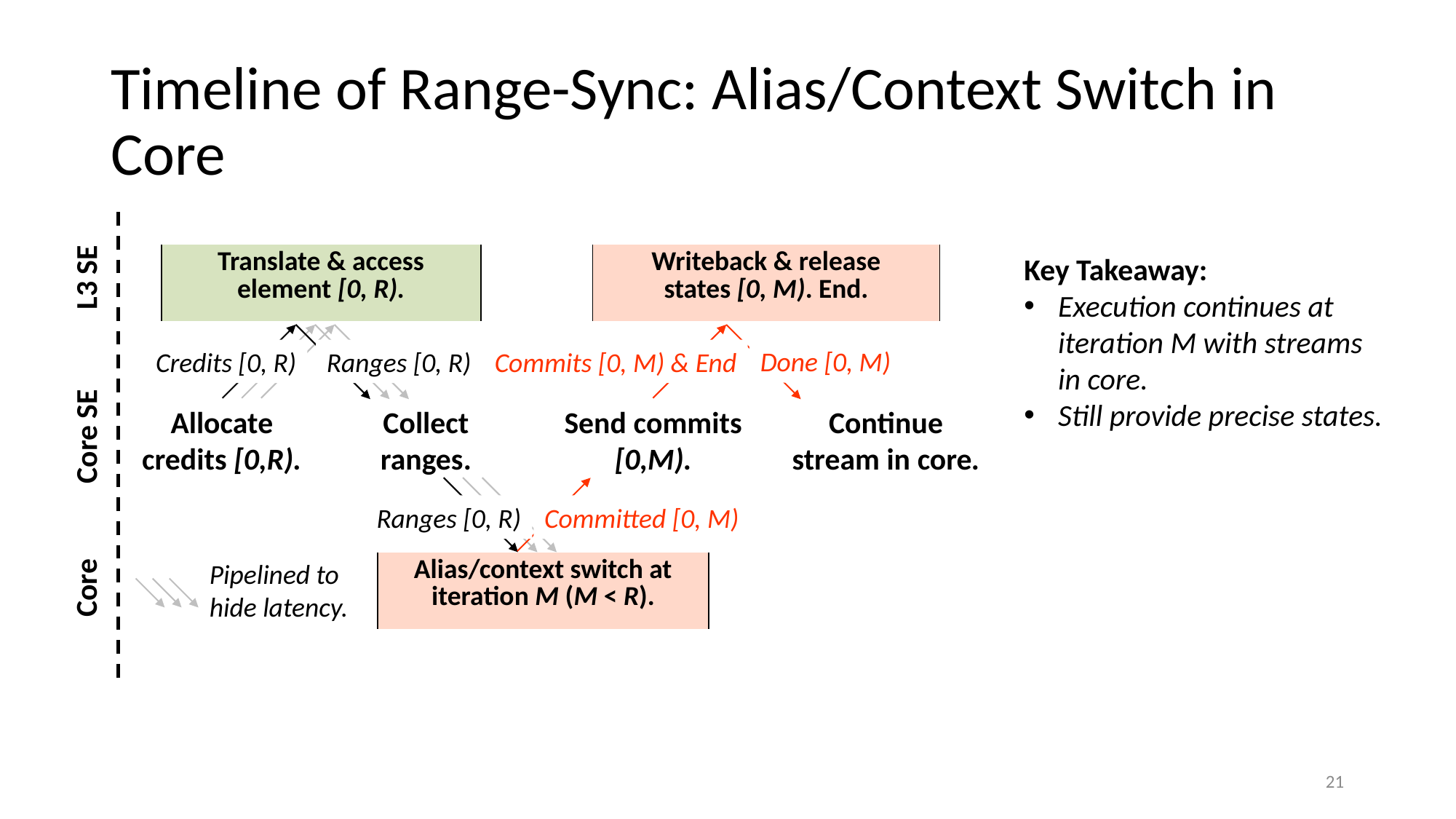

# Timeline of Range-Sync: Alias/Context Switch in Core
Key Takeaway:
Execution continues at iteration M with streams in core.
Still provide precise states.
| Translate & access element [0, R). |
| --- |
| Writeback & release states [0, M). End. |
| --- |
L3 SE
Done [0, M)
Credits [0, R)
Ranges [0, R)
Commits [0, M) & End
Core SE
Allocate credits [0,R).
Collect ranges.
Send commits [0,M).
Continue stream in core.
Ranges [0, R)
Committed [0, M)
Pipelined to
hide latency.
| Alias/context switch at iteration M (M < R). |
| --- |
Core
21